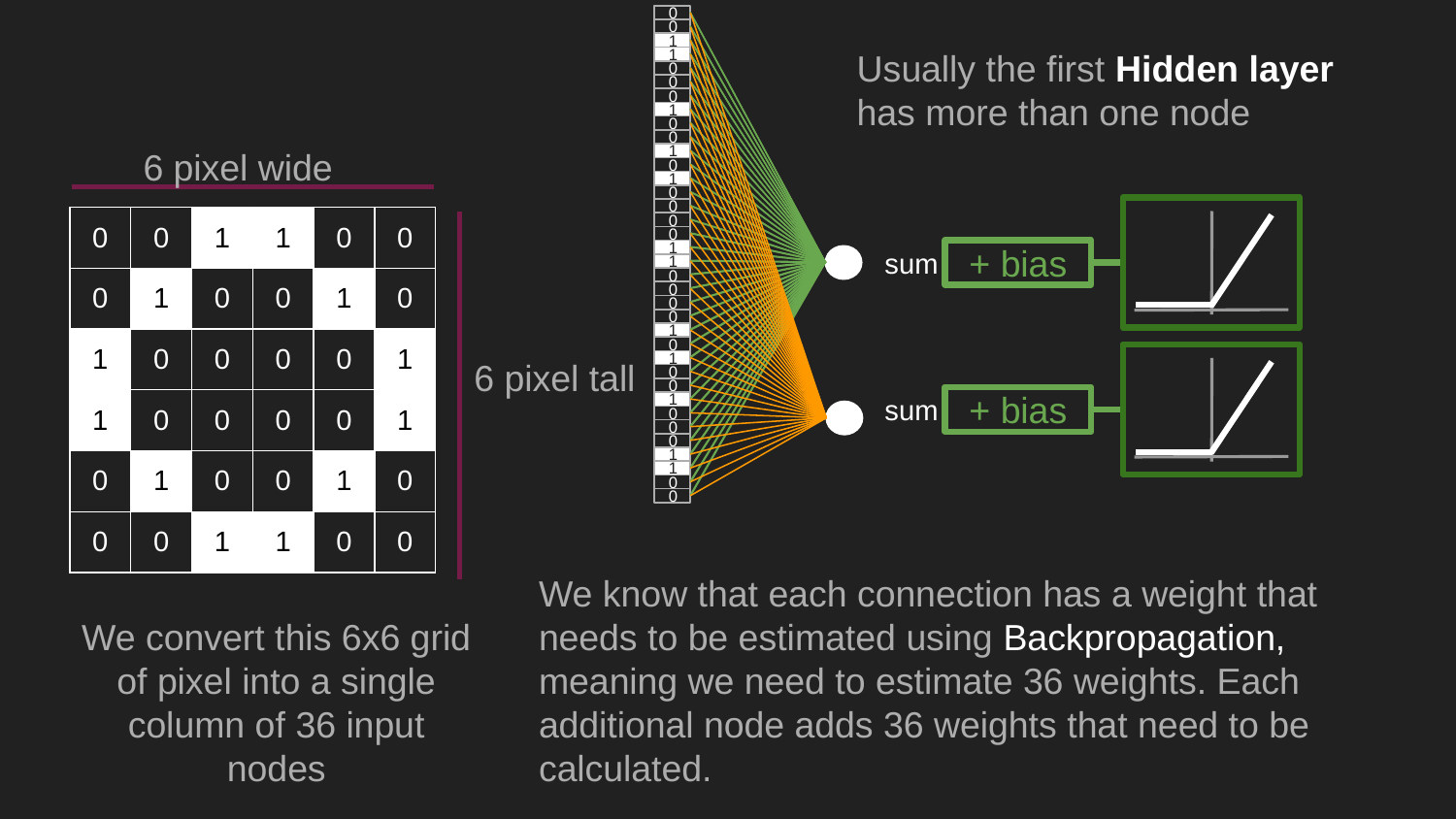

0
0
1
1
0
0
0
1
0
0
1
0
1
0
0
0
0
1
1
0
0
0
0
1
0
1
0
0
1
0
0
0
1
1
0
0
Usually the first Hidden layer has more than one node
6 pixel wide

| 0 | 0 | 1 | 1 | 0 | 0 |
| --- | --- | --- | --- | --- | --- |
| 0 | 1 | 0 | 0 | 1 | 0 |
| 1 | 0 | 0 | 0 | 0 | 1 |
| 1 | 0 | 0 | 0 | 0 | 1 |
| 0 | 1 | 0 | 0 | 1 | 0 |
| 0 | 0 | 1 | 1 | 0 | 0 |
sum
+ bias

6 pixel tall

sum
+ bias

We know that each connection has a weight that needs to be estimated using Backpropagation, meaning we need to estimate 36 weights. Each additional node adds 36 weights that need to be calculated.
We convert this 6x6 grid of pixel into a single column of 36 input nodes